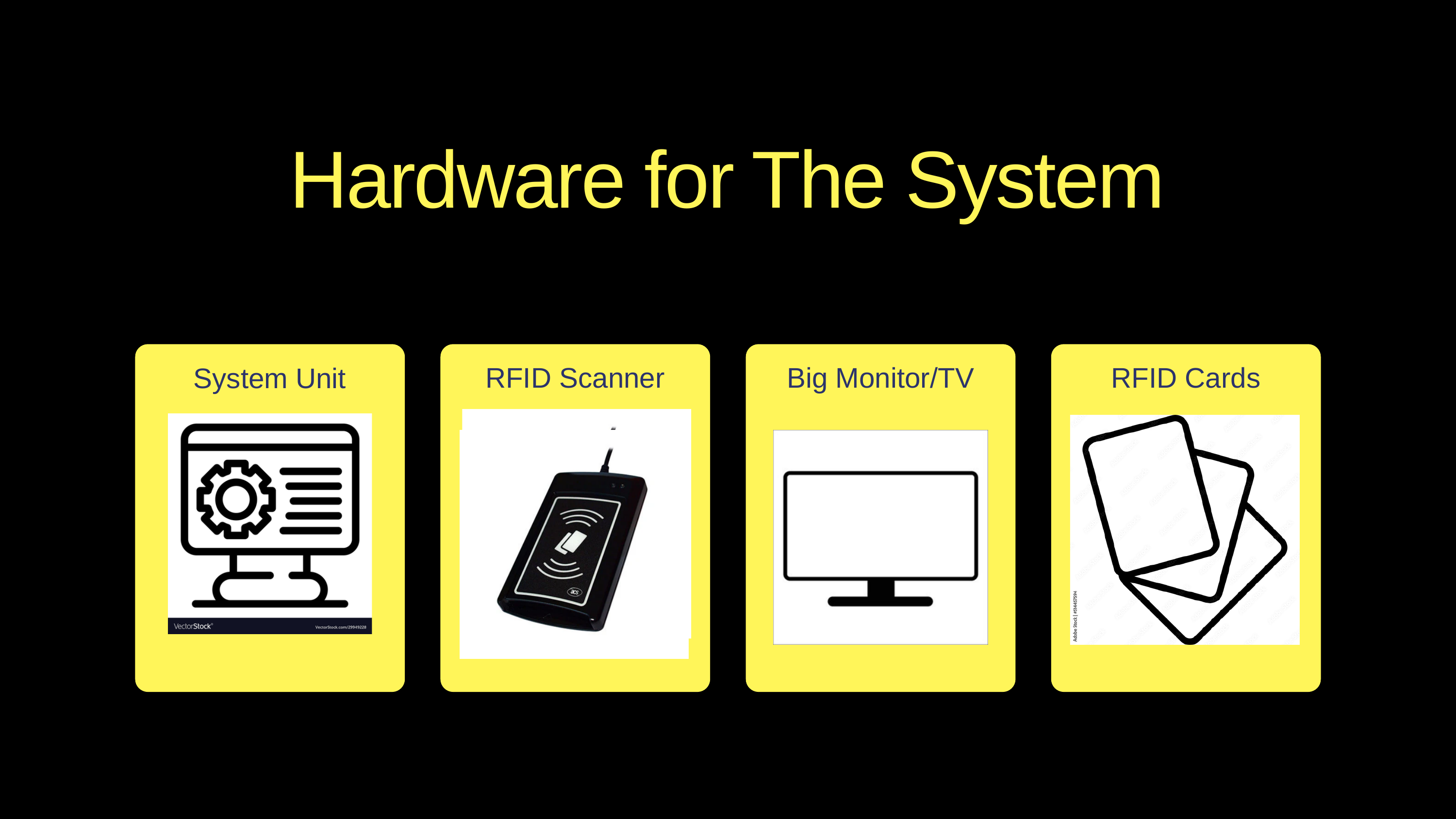

Hardware for The System

RFID Scanner
Big Monitor/TV
RFID Cards
System Unit